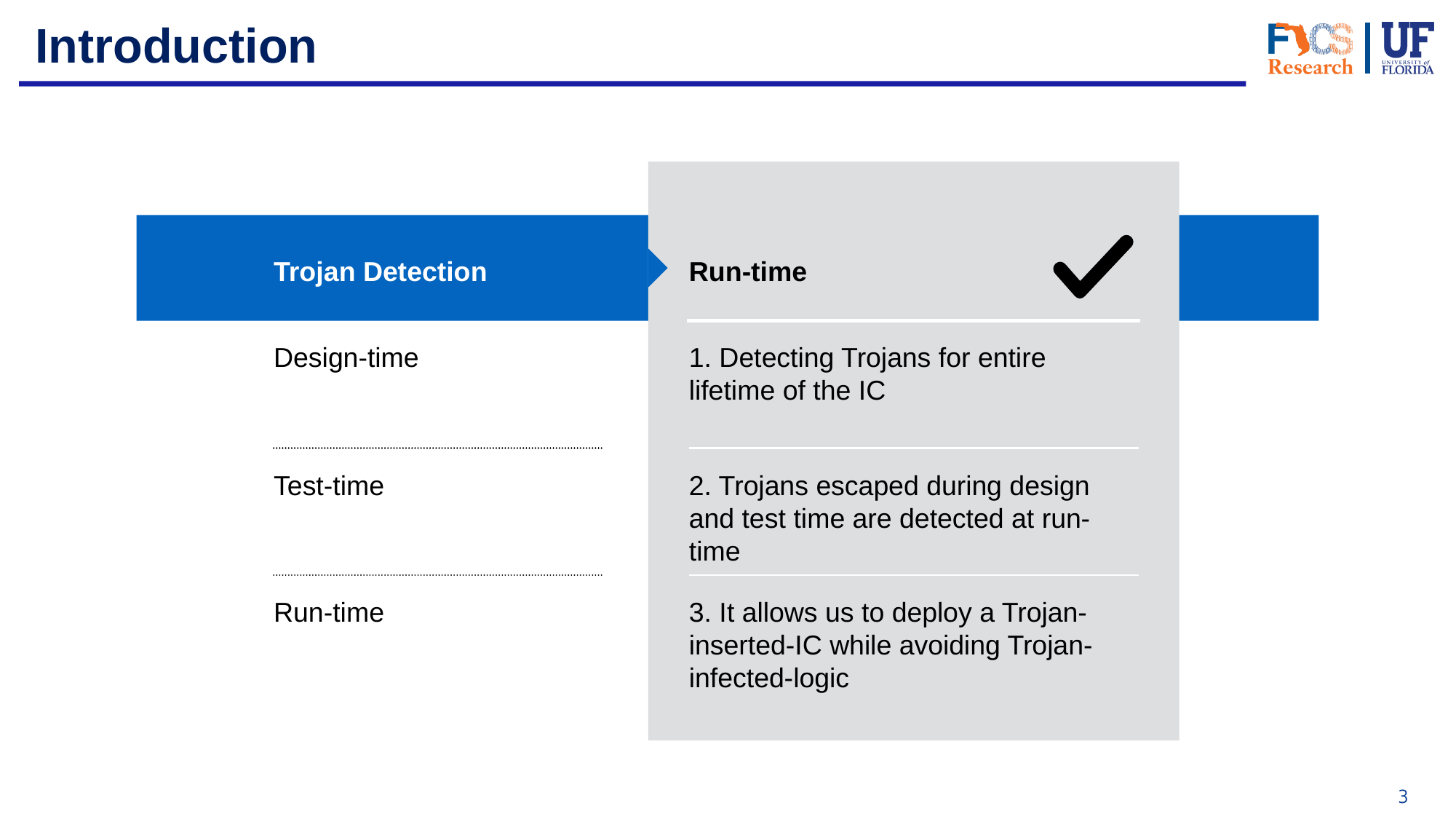

# Introduction

Trojan Detection
Run-time

Design-time
1. Detecting Trojans for entire lifetime of the IC
Test-time
2. Trojans escaped during design
and test time are detected at run-time
Run-time
3. It allows us to deploy a Trojan-inserted-IC while avoiding Trojan-infected-logic
3